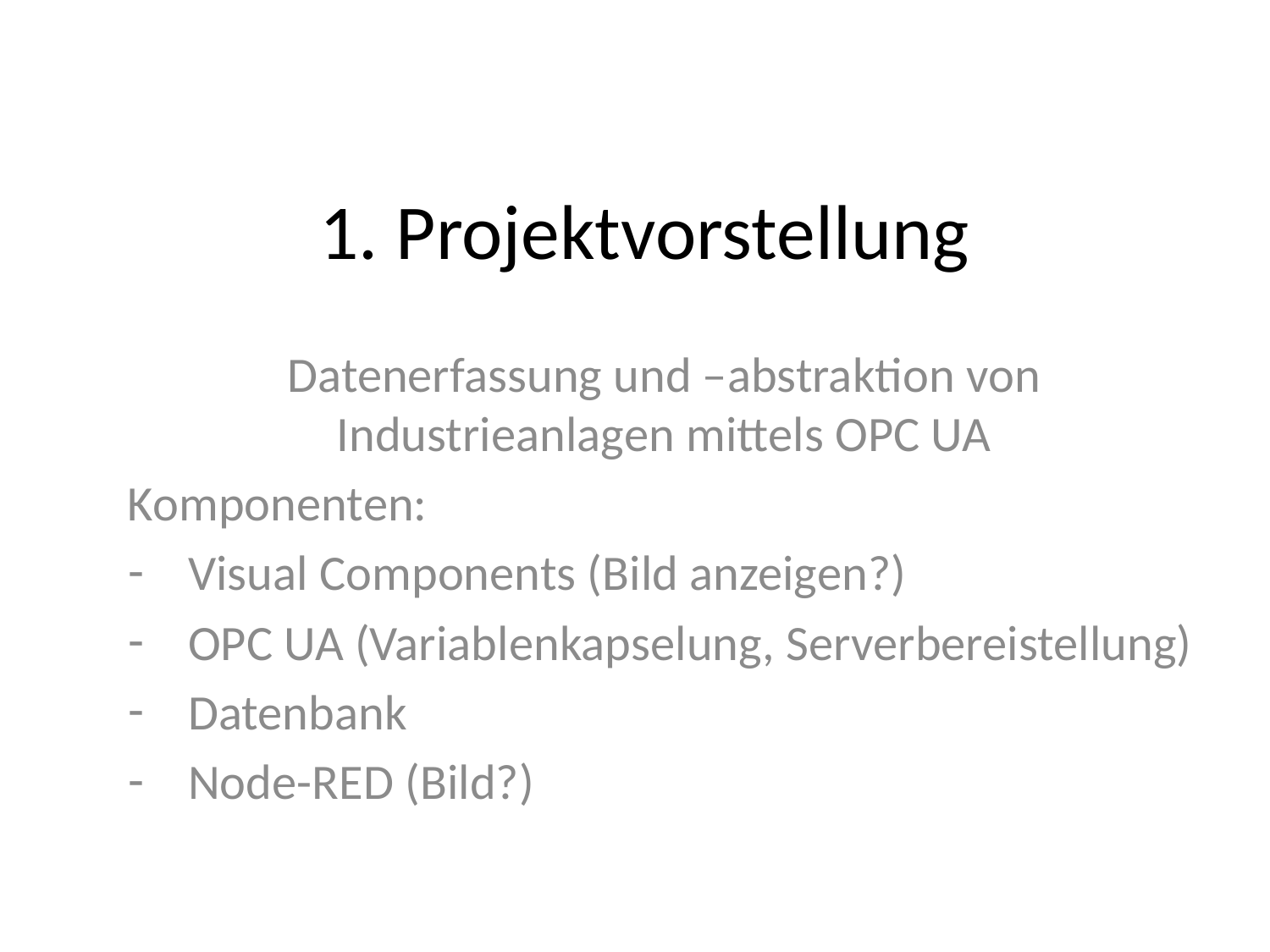

# 1. Projektvorstellung
Datenerfassung und –abstraktion von Industrieanlagen mittels OPC UA
Komponenten:
Visual Components (Bild anzeigen?)
OPC UA (Variablenkapselung, Serverbereistellung)
Datenbank
Node-RED (Bild?)